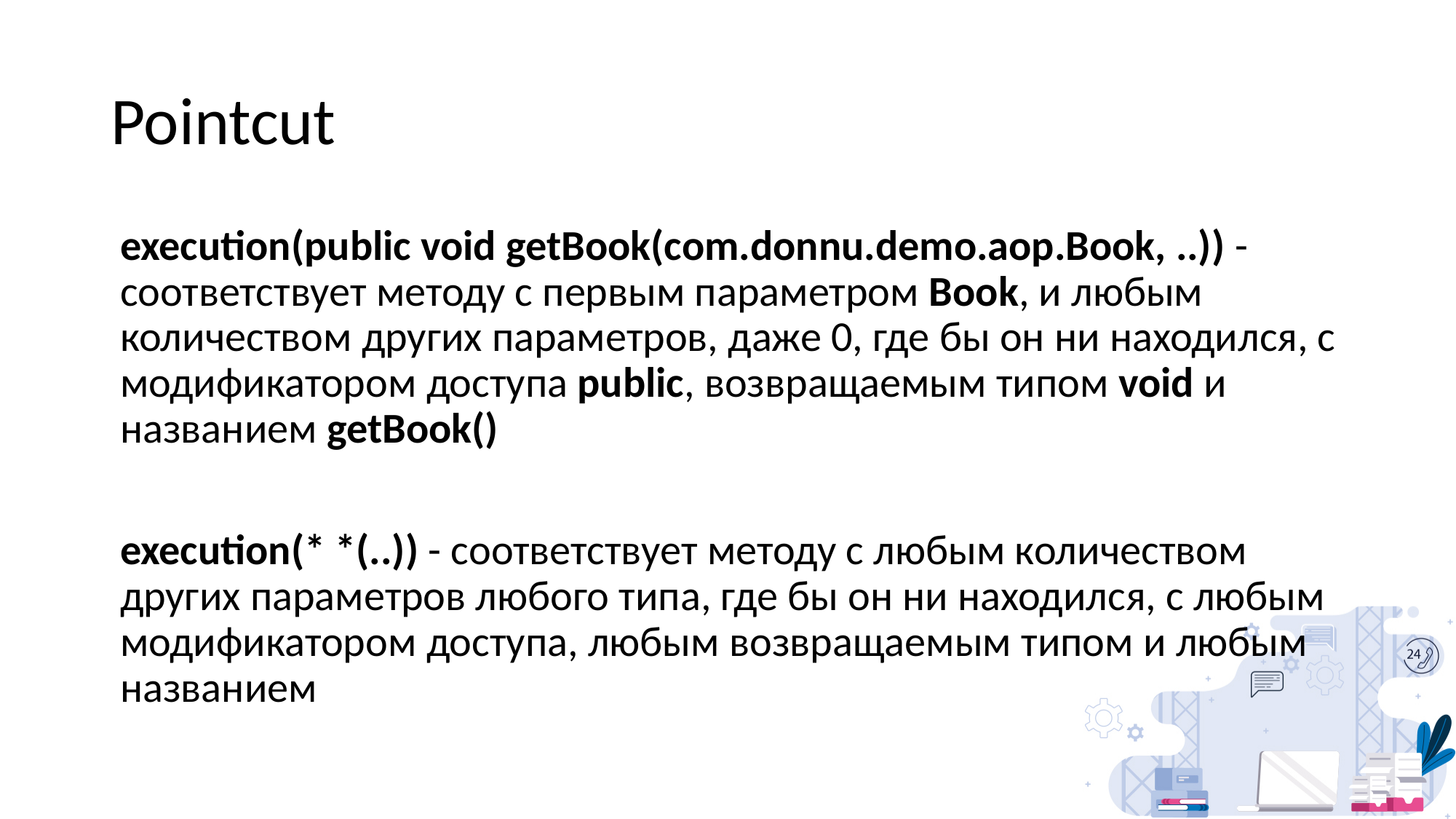

# Pointcut
execution(public void getBook(com.donnu.demo.aop.Book, ..)) - соответствует методу с первым параметром Book, и любым количеством других параметров, даже 0, где бы он ни находился, с модификатором доступа public, возвращаемым типом void и названием getBook()

execution(* *(..)) - соответствует методу с любым количеством других параметров любого типа, где бы он ни находился, с любым модификатором доступа, любым возвращаемым типом и любым названием